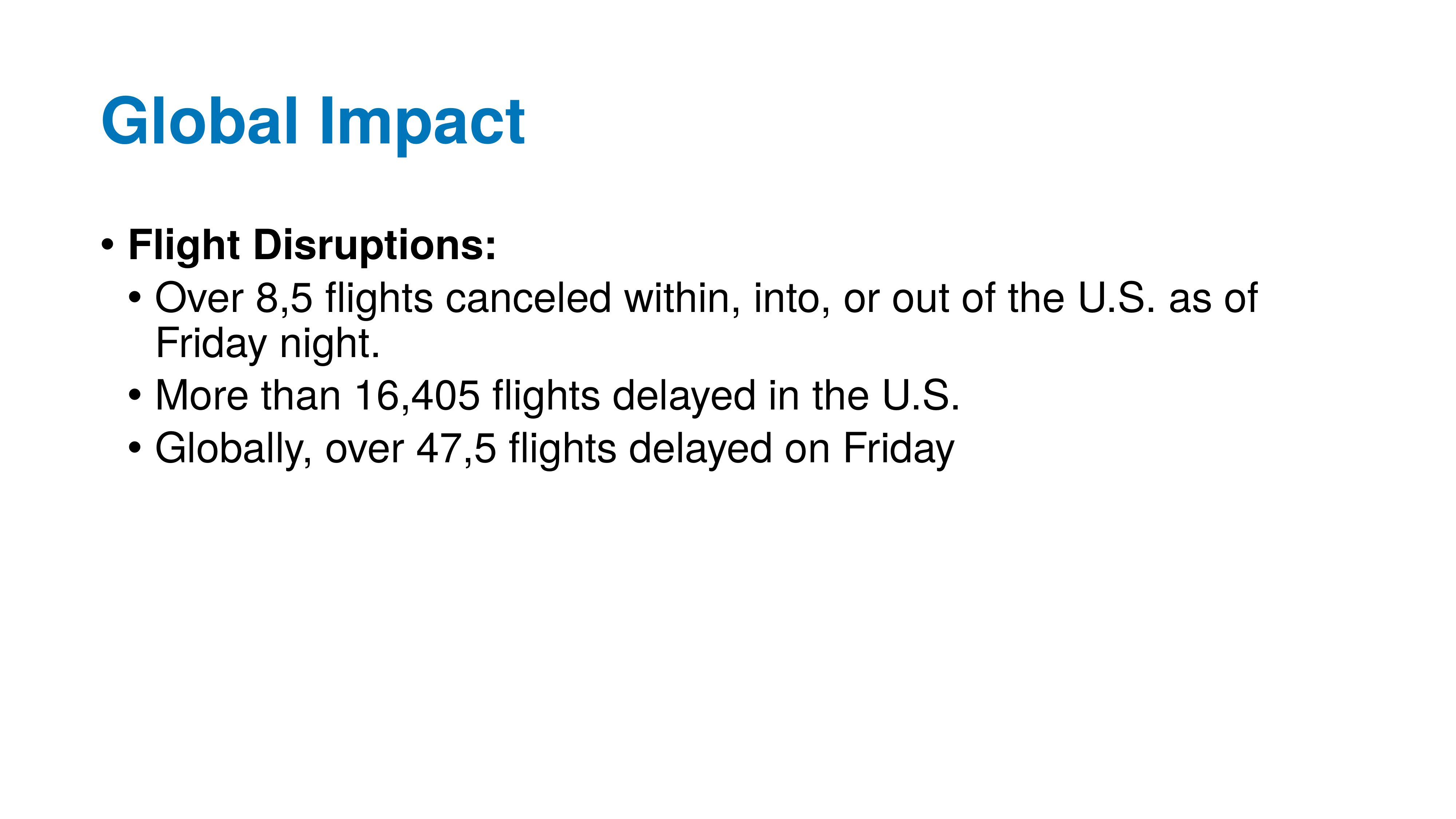

# Global Impact
Flight Disruptions:
Over 8,5 flights canceled within, into, or out of the U.S. as of Friday night.
More than 16,405 flights delayed in the U.S.
Globally, over 47,5 flights delayed on Friday